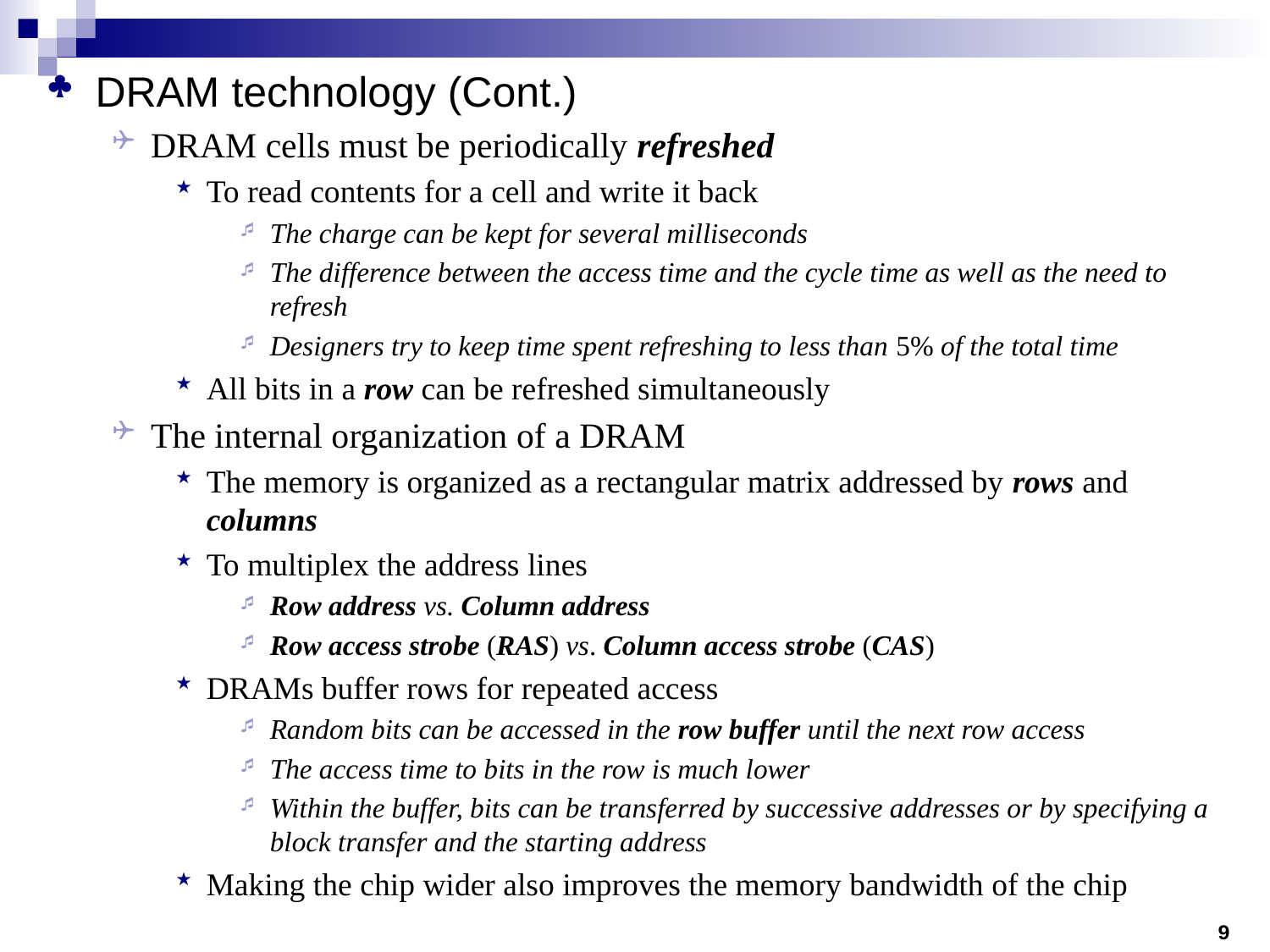

DRAM technology (Cont.)
DRAM cells must be periodically refreshed
To read contents for a cell and write it back
The charge can be kept for several milliseconds
The difference between the access time and the cycle time as well as the need to refresh
Designers try to keep time spent refreshing to less than 5% of the total time
All bits in a row can be refreshed simultaneously
The internal organization of a DRAM
The memory is organized as a rectangular matrix addressed by rows and columns
To multiplex the address lines
Row address vs. Column address
Row access strobe (RAS) vs. Column access strobe (CAS)
DRAMs buffer rows for repeated access
Random bits can be accessed in the row buffer until the next row access
The access time to bits in the row is much lower
Within the buffer, bits can be transferred by successive addresses or by specifying a block transfer and the starting address
Making the chip wider also improves the memory bandwidth of the chip
9